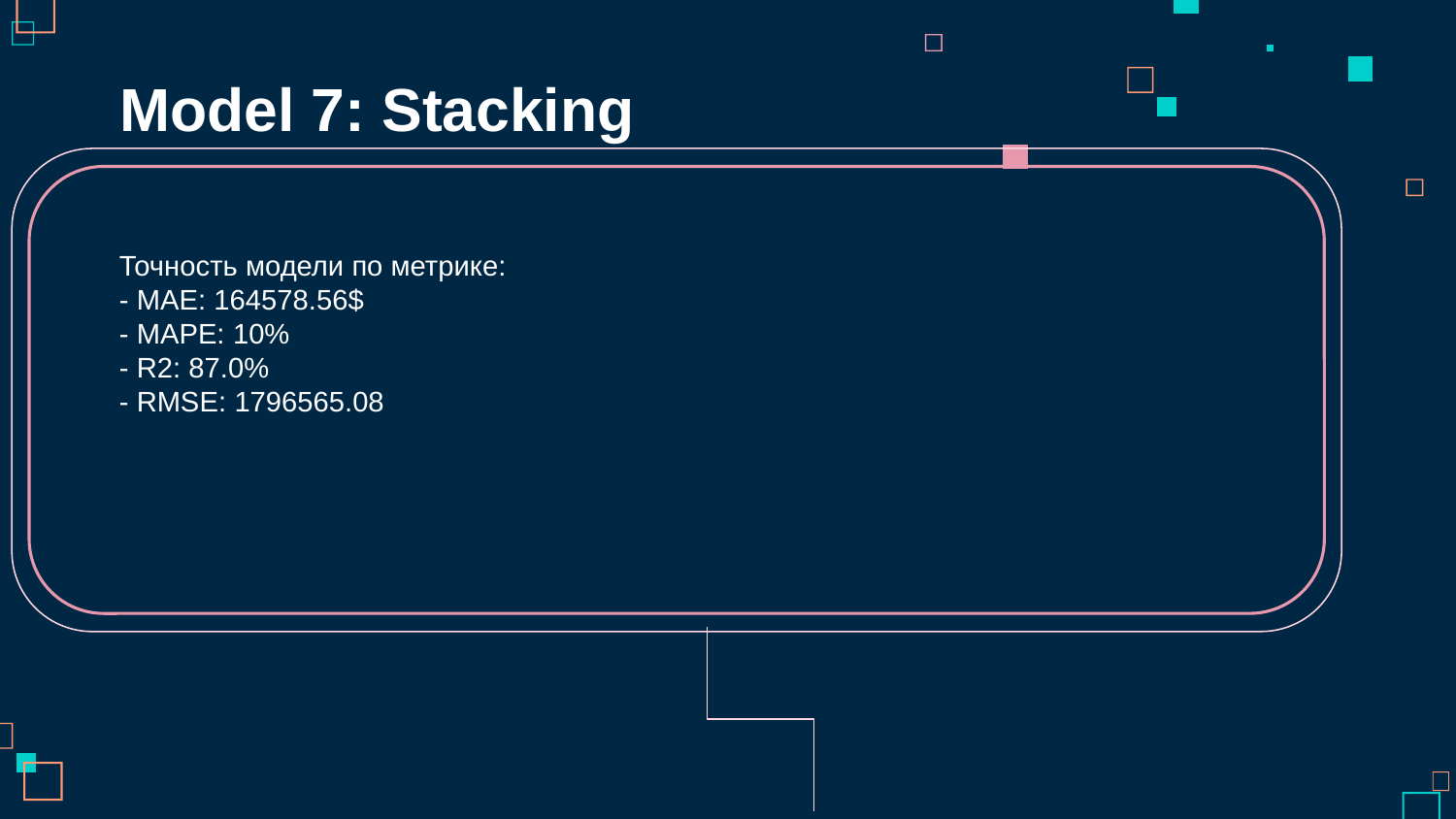

# Model 7: Stacking

Точность модели по метрике:
- MAE: 164578.56$
- MAPE: 10%
- R2: 87.0%
- RMSE: 1796565.08